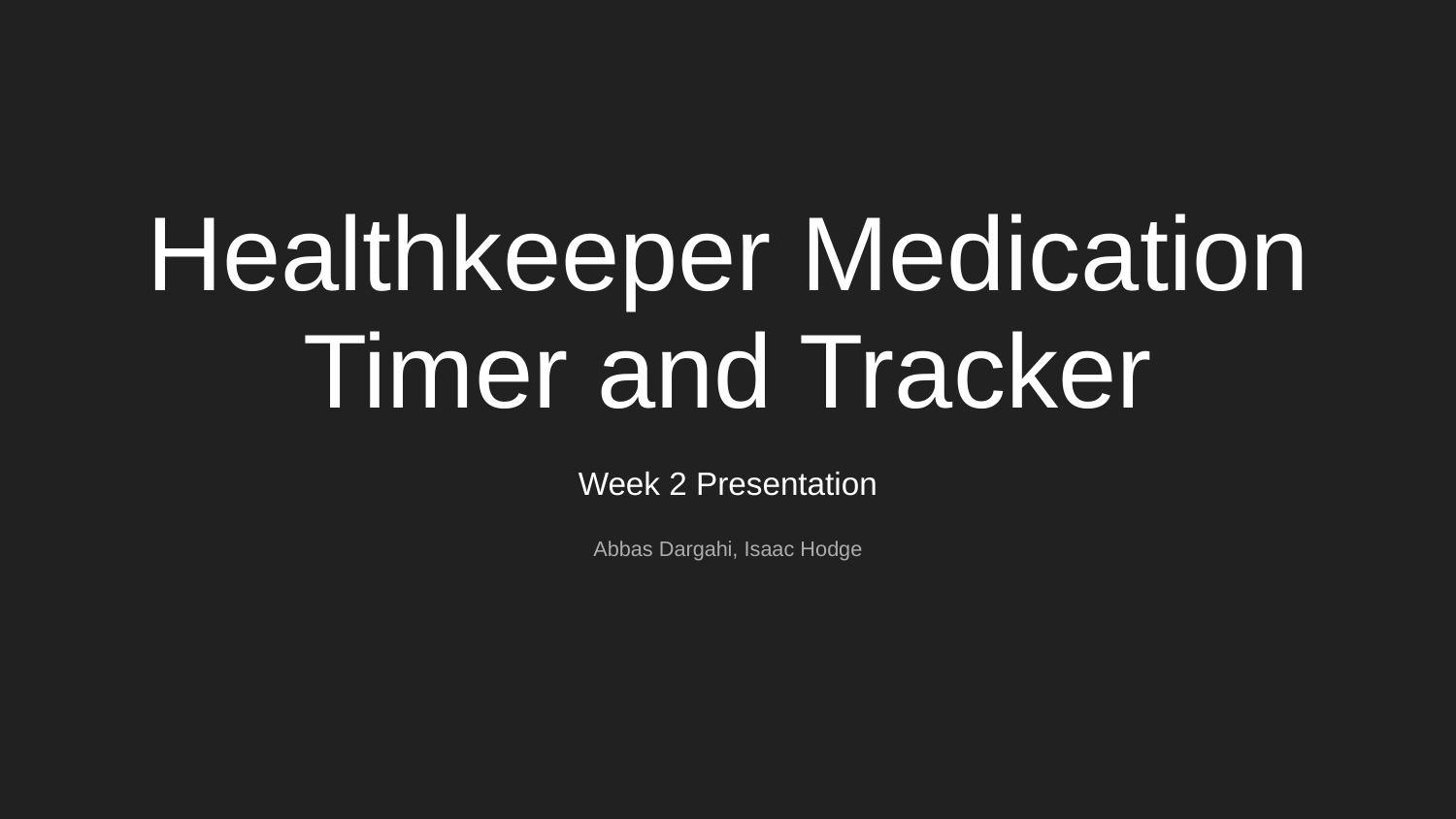

# Healthkeeper Medication Timer and Tracker
Week 2 Presentation

Abbas Dargahi, Isaac Hodge